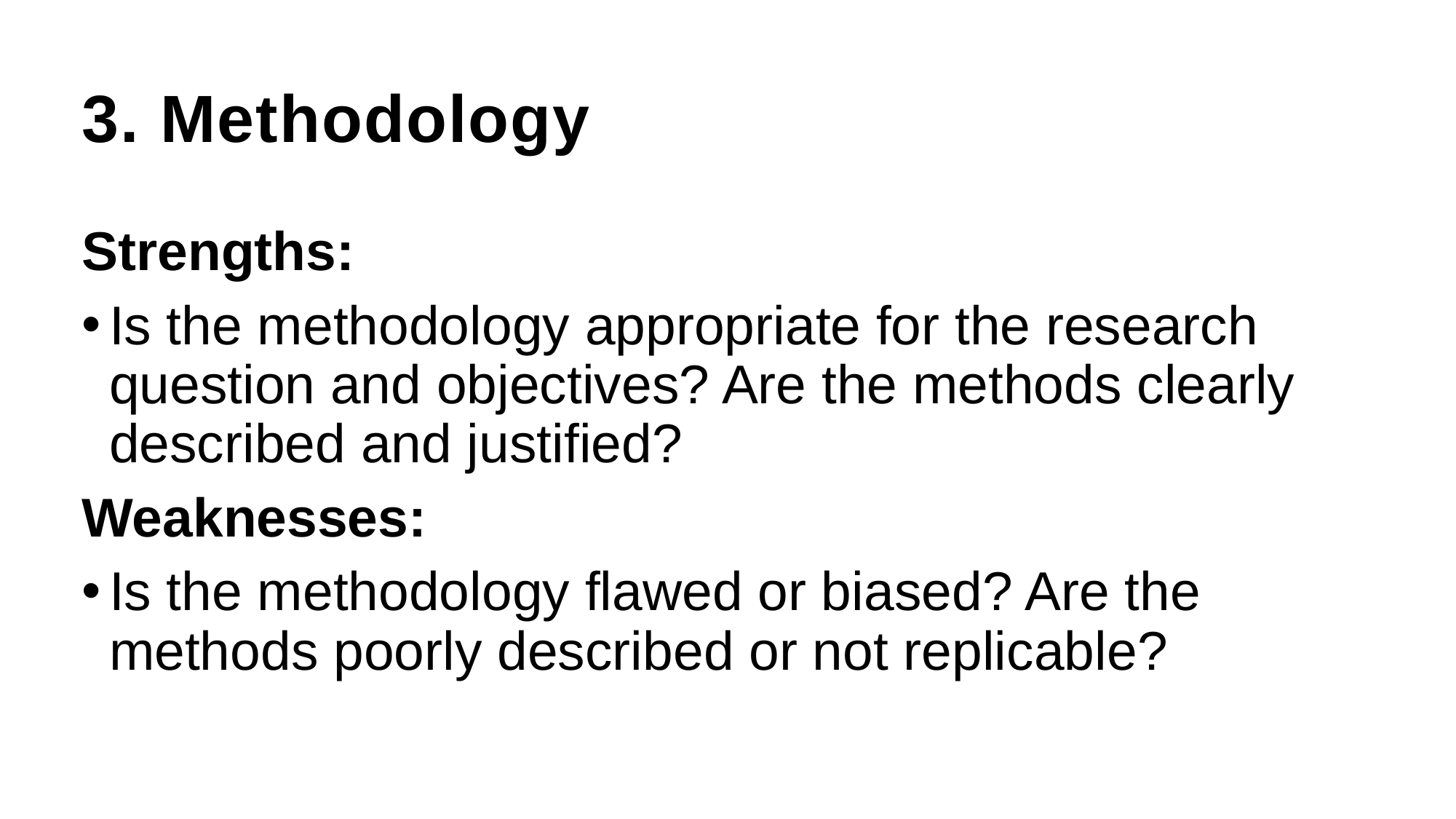

# 3. Methodology
Strengths:
Is the methodology appropriate for the research question and objectives? Are the methods clearly described and justified?
Weaknesses:
Is the methodology flawed or biased? Are the methods poorly described or not replicable?